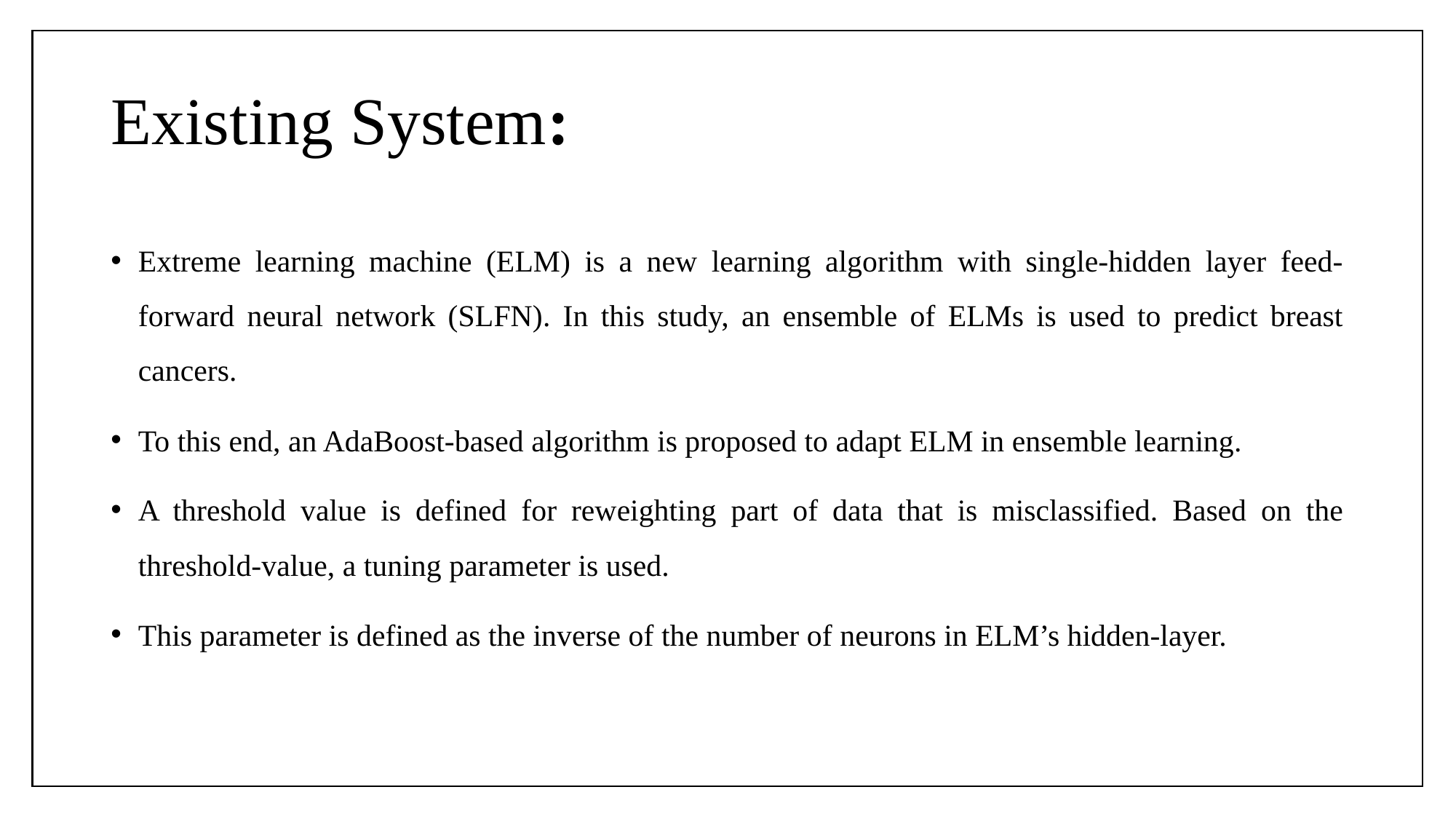

# Existing System:
Extreme learning machine (ELM) is a new learning algorithm with single-hidden layer feed-forward neural network (SLFN). In this study, an ensemble of ELMs is used to predict breast cancers.
To this end, an AdaBoost-based algorithm is proposed to adapt ELM in ensemble learning.
A threshold value is defined for reweighting part of data that is misclassified. Based on the threshold-value, a tuning parameter is used.
This parameter is defined as the inverse of the number of neurons in ELM’s hidden-layer.